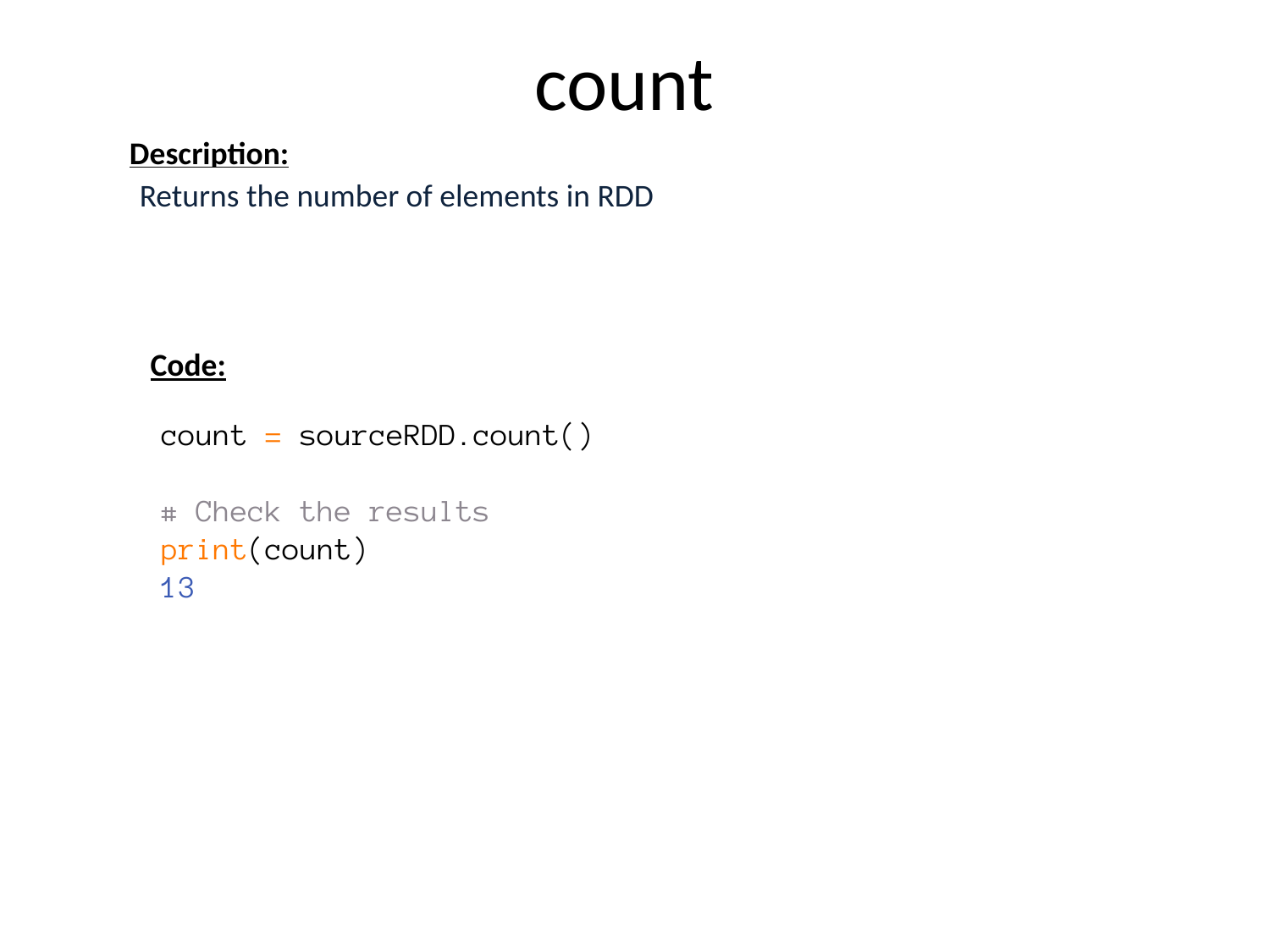

# count
Description:
Returns the number of elements in RDD
Code:
count = sourceRDD.count()

# Check the results
print(count)
13